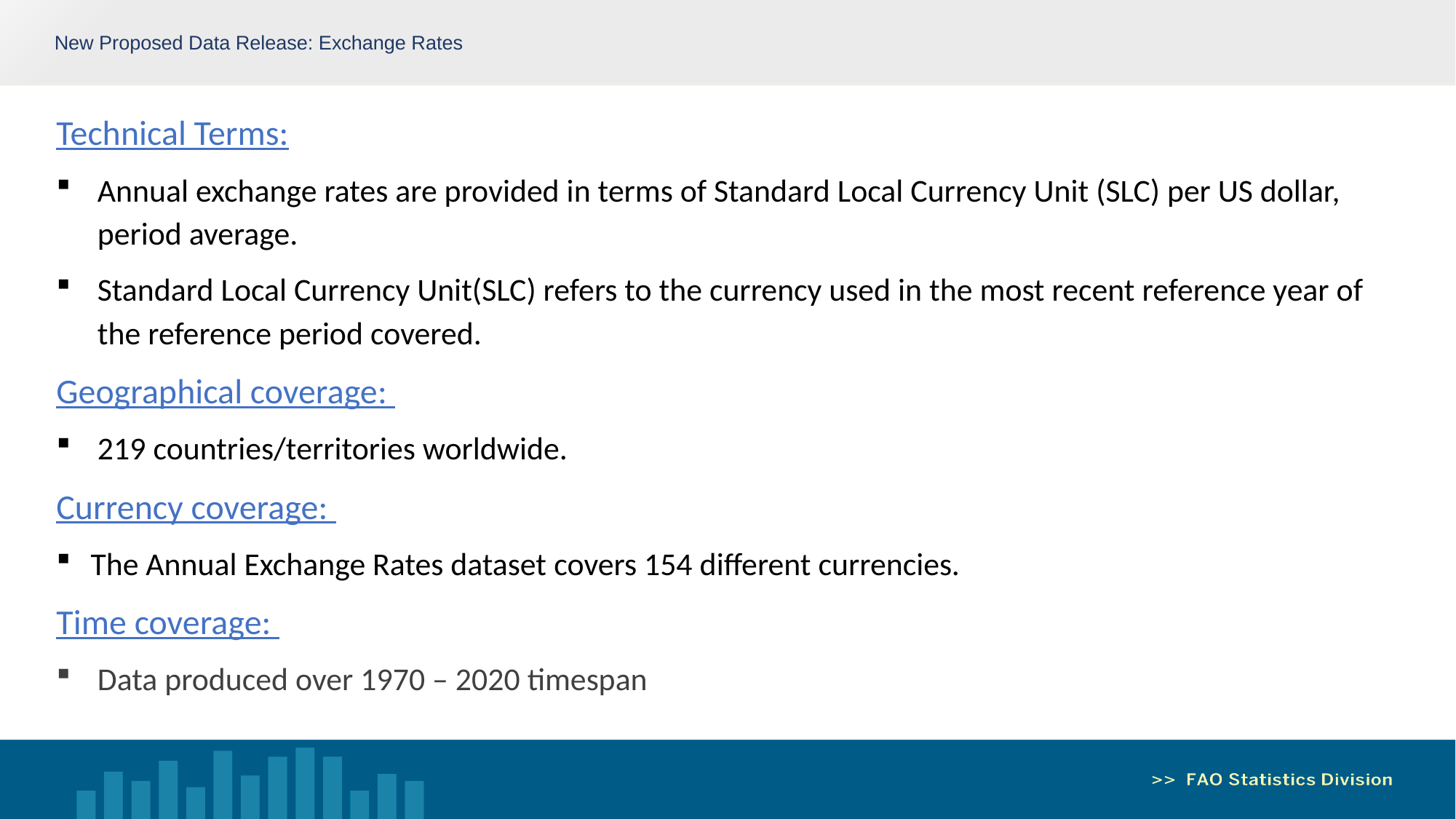

New Proposed Data Release: Exchange Rates
Technical Terms:
Annual exchange rates are provided in terms of Standard Local Currency Unit (SLC) per US dollar, period average.
Standard Local Currency Unit(SLC) refers to the currency used in the most recent reference year of the reference period covered.
Geographical coverage:
219 countries/territories worldwide.
Currency coverage:
The Annual Exchange Rates dataset covers 154 different currencies.
Time coverage:
Data produced over 1970 – 2020 timespan